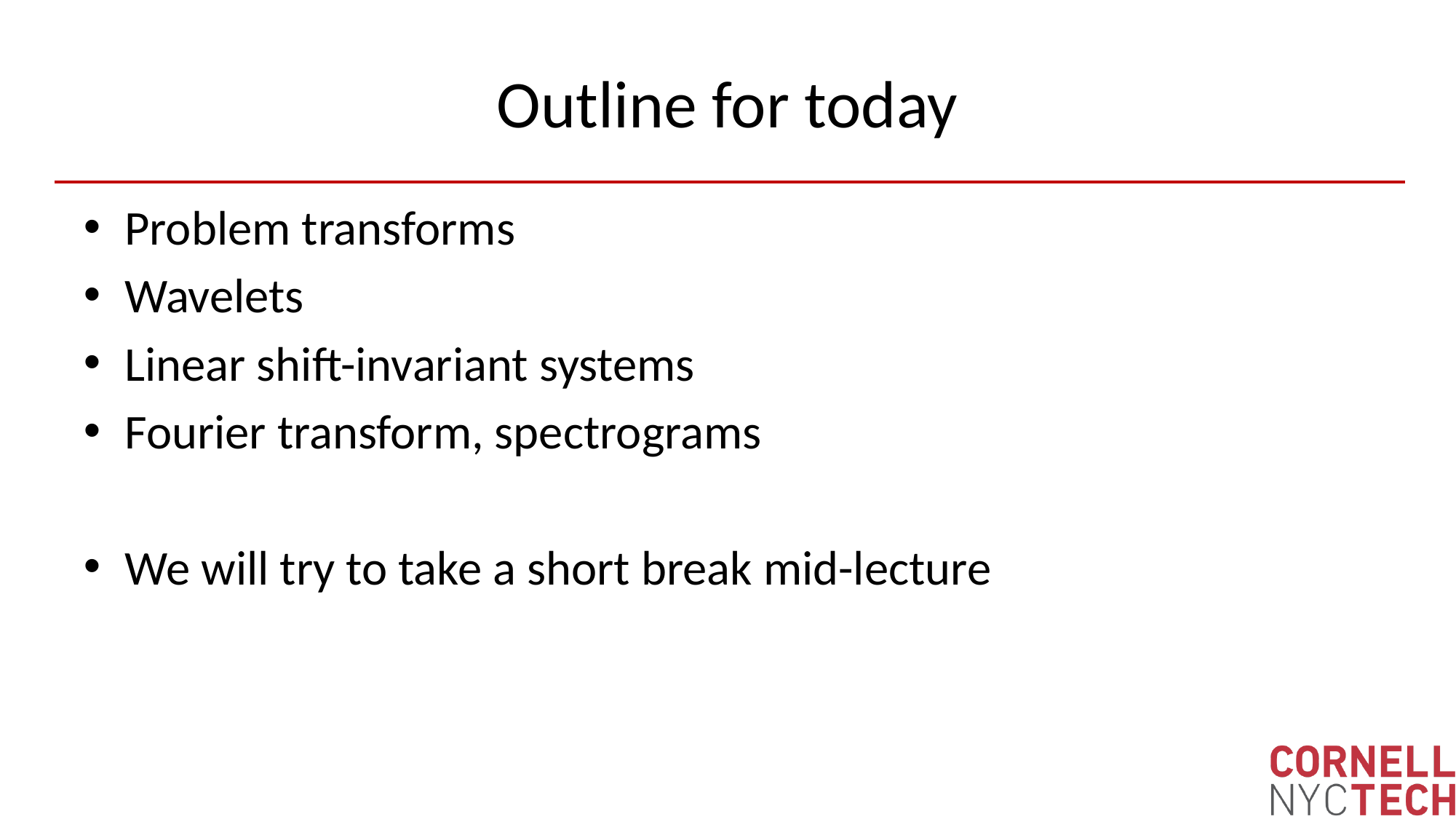

# Outline for today
Problem transforms
Wavelets
Linear shift-invariant systems
Fourier transform, spectrograms

We will try to take a short break mid-lecture